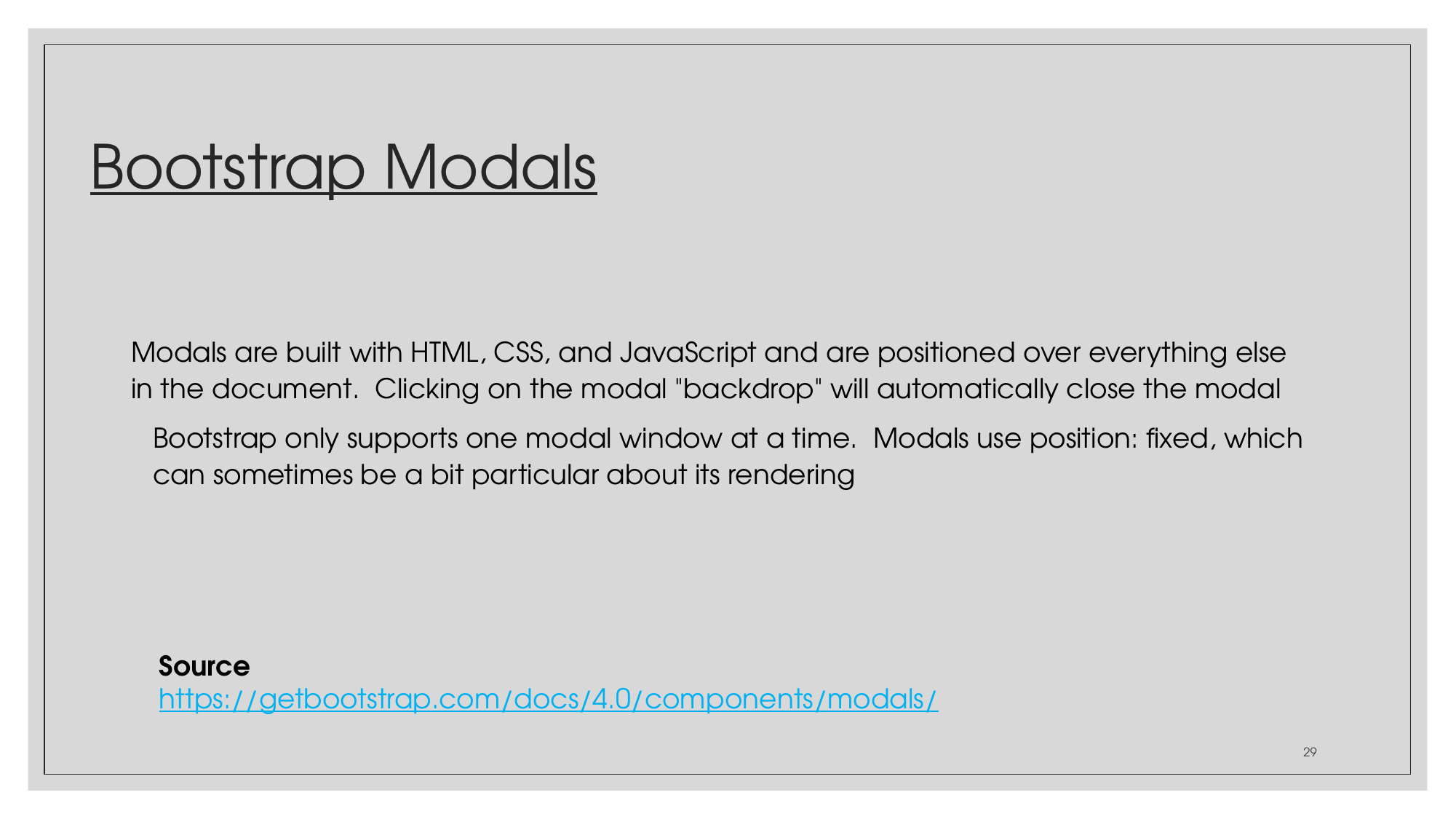

# Bootstrap Modals
Modals are built with HTML, CSS, and JavaScript and are positioned over everything else in the document.  Clicking on the modal "backdrop" will automatically close the modal
Bootstrap only supports one modal window at a time.  Modals use position: fixed, which can sometimes be a bit particular about its rendering

Source
https://getbootstrap.com/docs/4.0/components/modals/
29